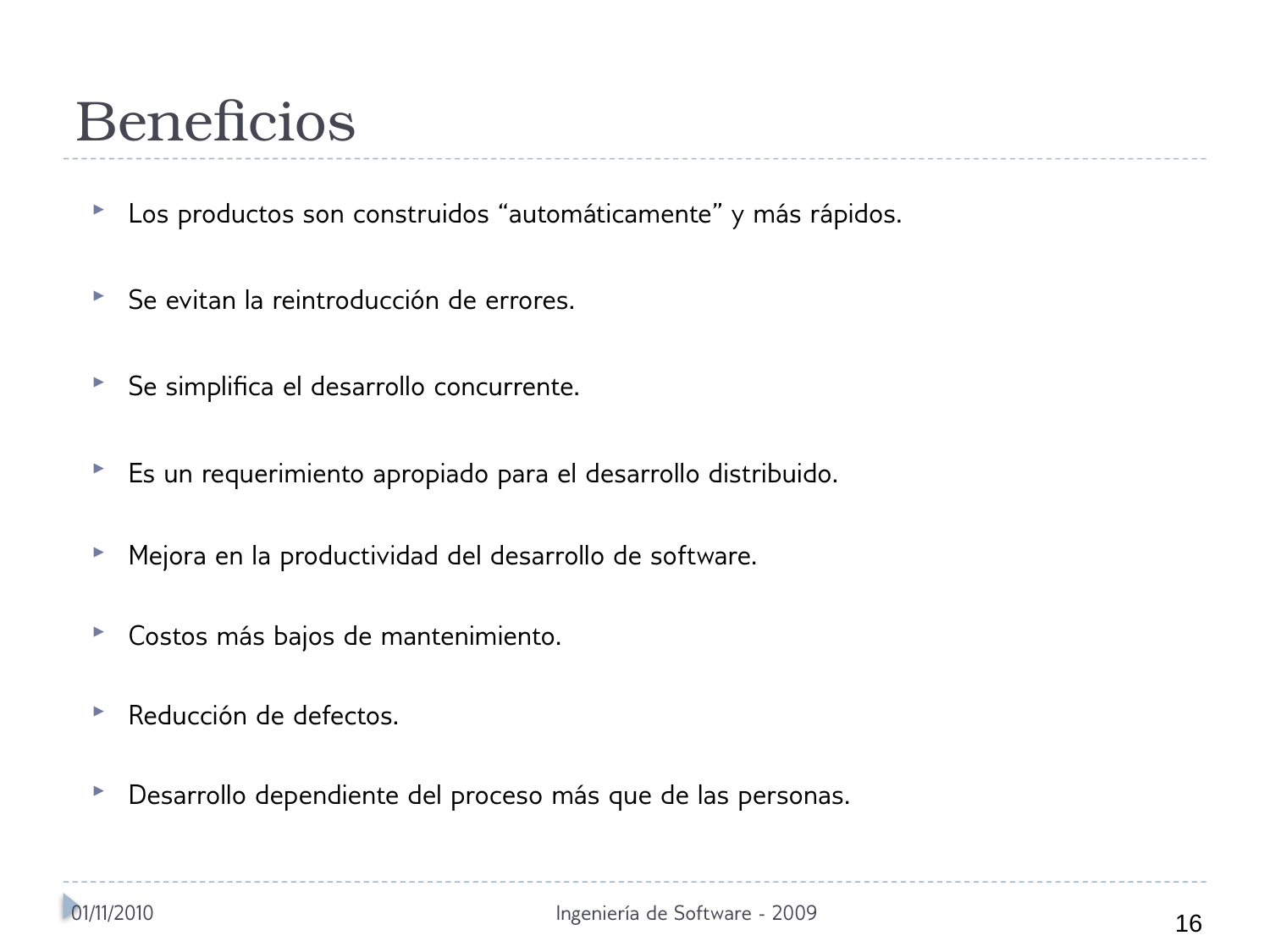

# Beneficios
Los productos son construidos “automáticamente” y más rápidos.

Se evitan la reintroducción de errores.

Se simplifica el desarrollo concurrente.

Es un requerimiento apropiado para el desarrollo distribuido.

Mejora en la productividad del desarrollo de software.

Costos más bajos de mantenimiento.

Reducción de defectos.

Desarrollo dependiente del proceso más que de las personas.

01/11/2010
Ingeniería de Software - 2009
16